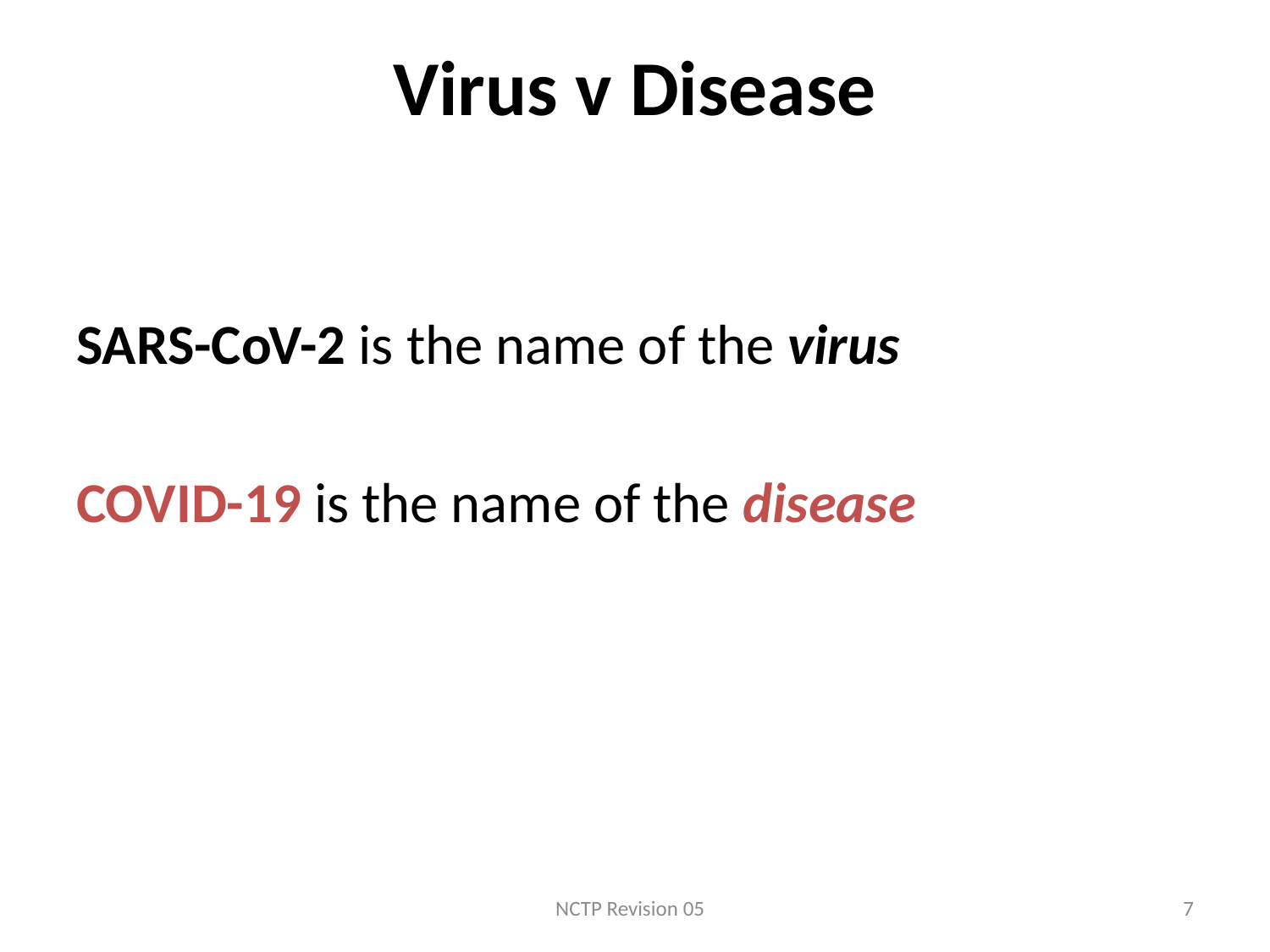

# Virus v Disease

SARS-CoV-2 is the name of the virus

COVID-19 is the name of the disease
NCTP Revision 05
7